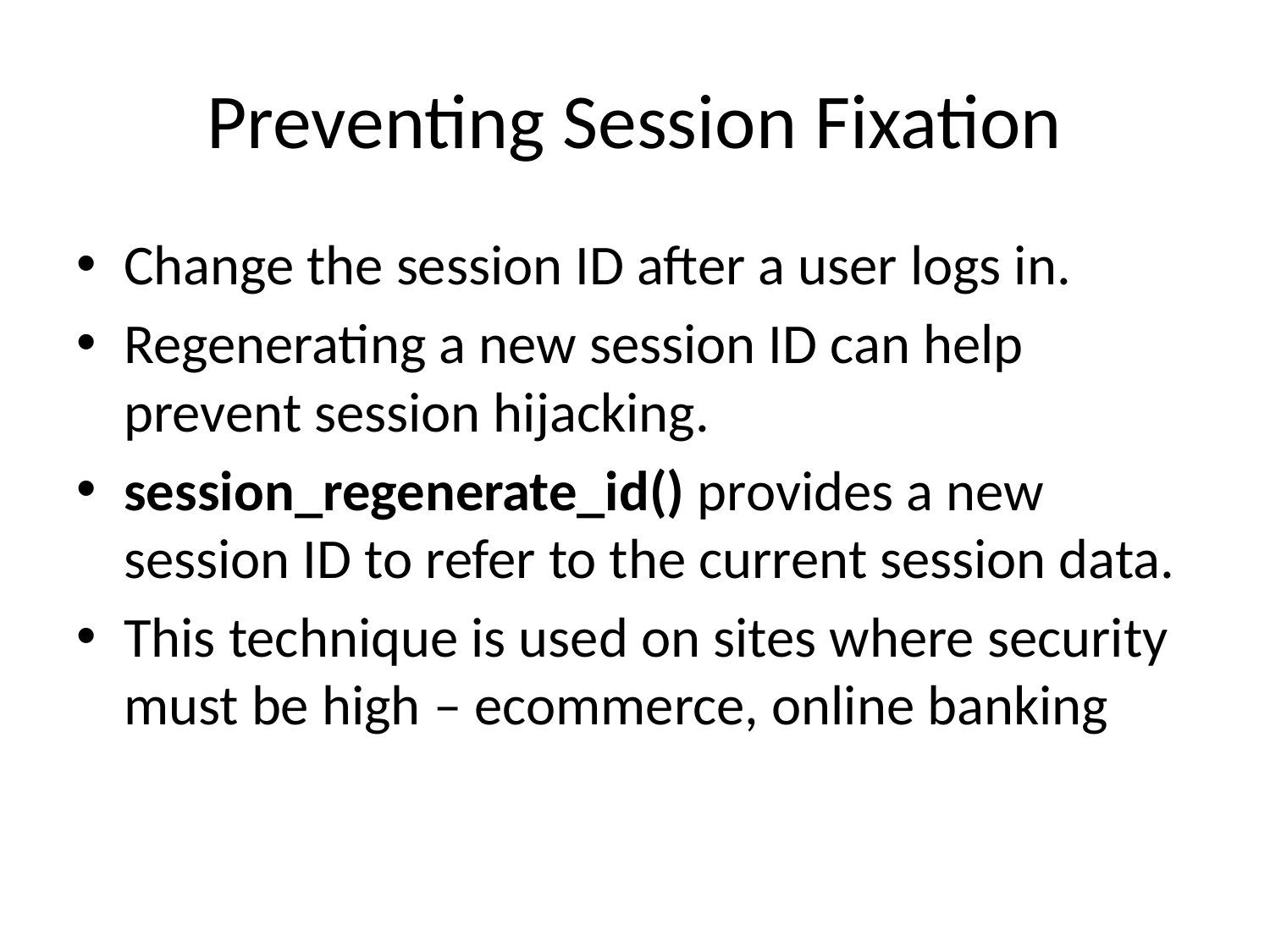

# Preventing Session Fixation
Change the session ID after a user logs in.
Regenerating a new session ID can help prevent session hijacking.
session_regenerate_id() provides a new session ID to refer to the current session data.
This technique is used on sites where security must be high – ecommerce, online banking